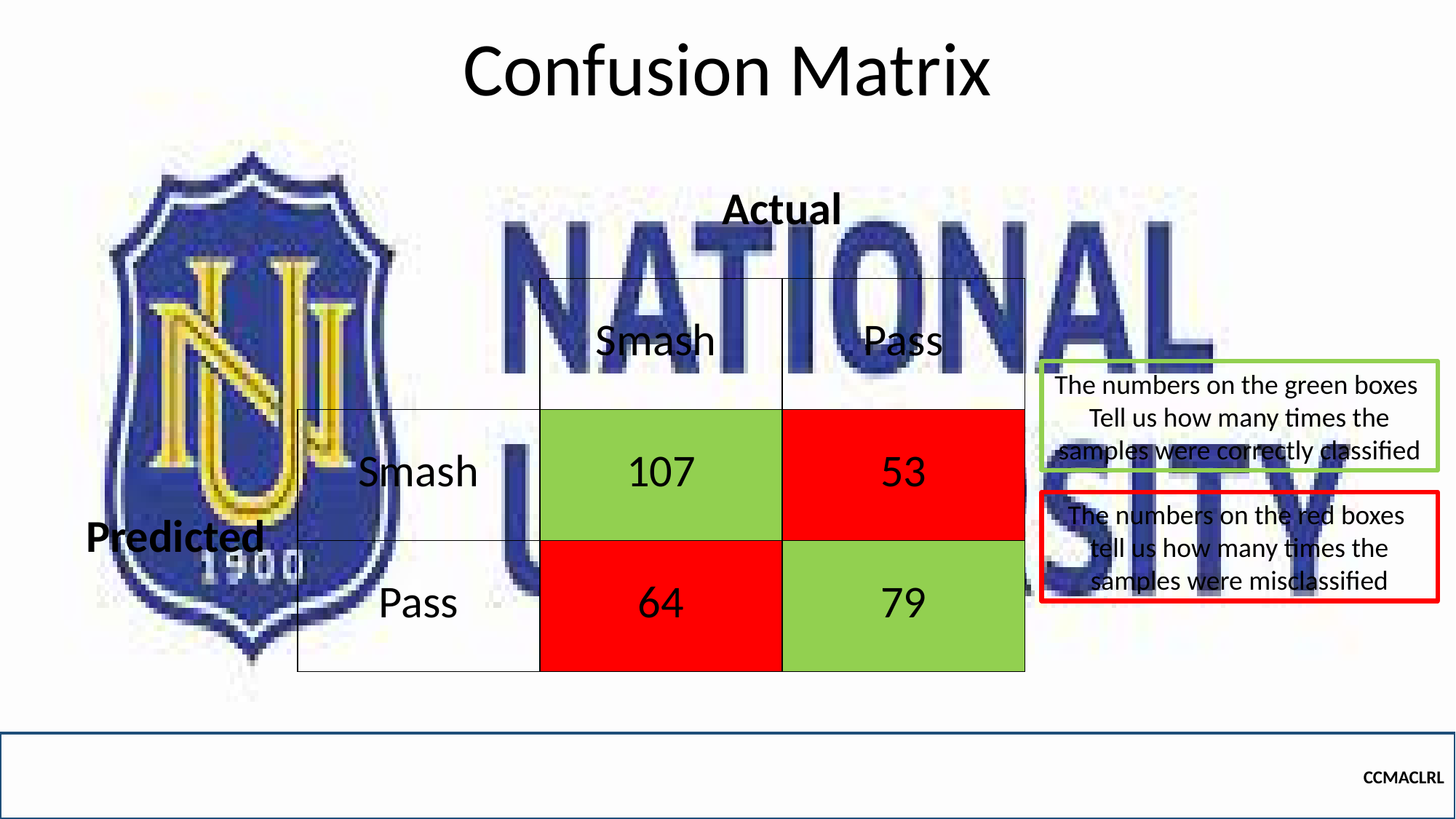

# Confusion Matrix
|  |  | Actual |  |
| --- | --- | --- | --- |
|  |  | Smash | Pass |
| Predicted | Smash | 107 | 53 |
|  | Pass | 64 | 79 |
The numbers on the green boxes
Tell us how many times the
samples were correctly classified
The numbers on the red boxes
tell us how many times the
samples were misclassified
CCMACLRL